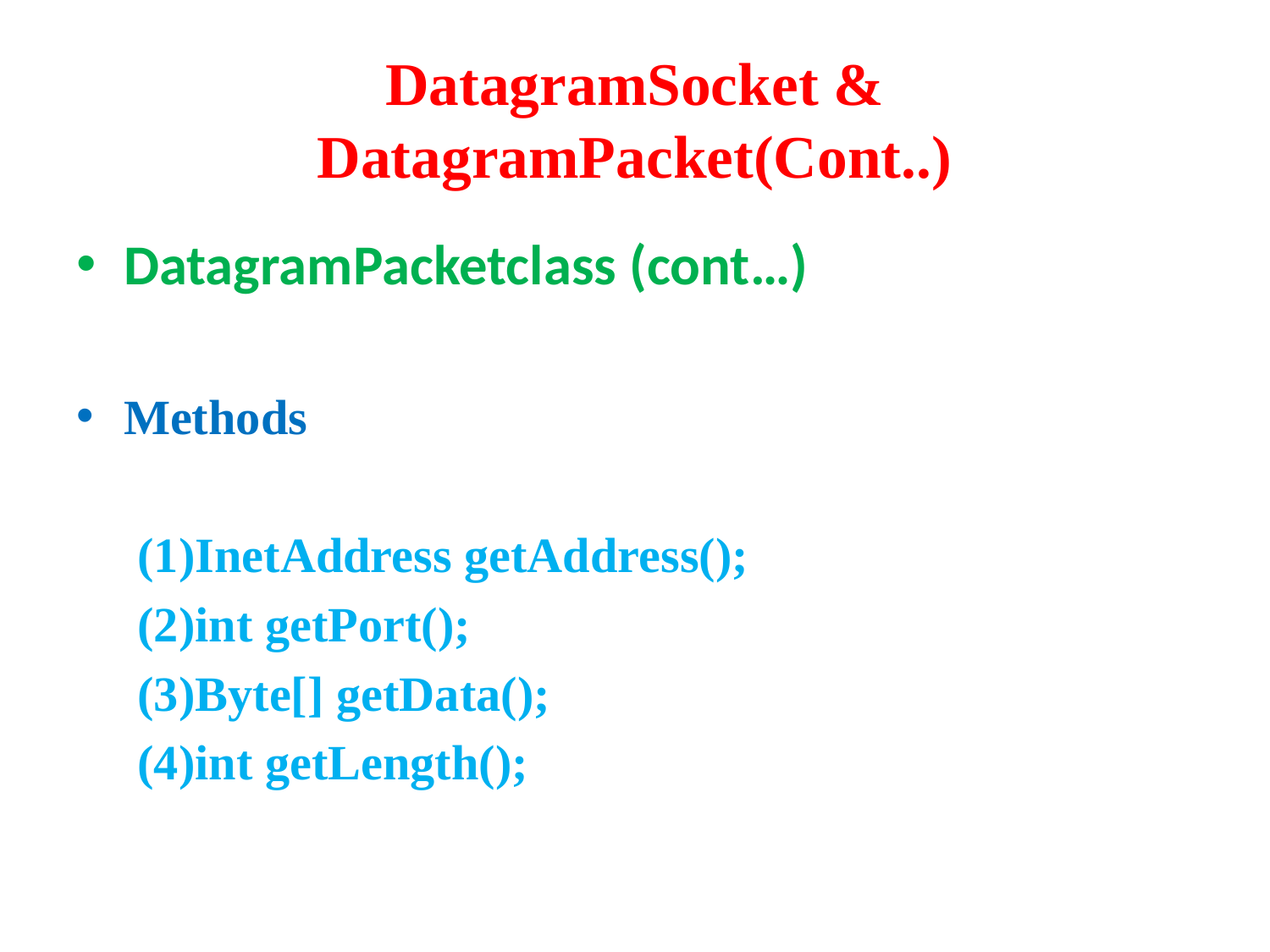

# DatagramSocket & DatagramPacket(Cont..)
DatagramPacketclass (cont…)

Methods

     (1)InetAddress getAddress();
     (2)int getPort();
     (3)Byte[] getData();
     (4)int getLength();